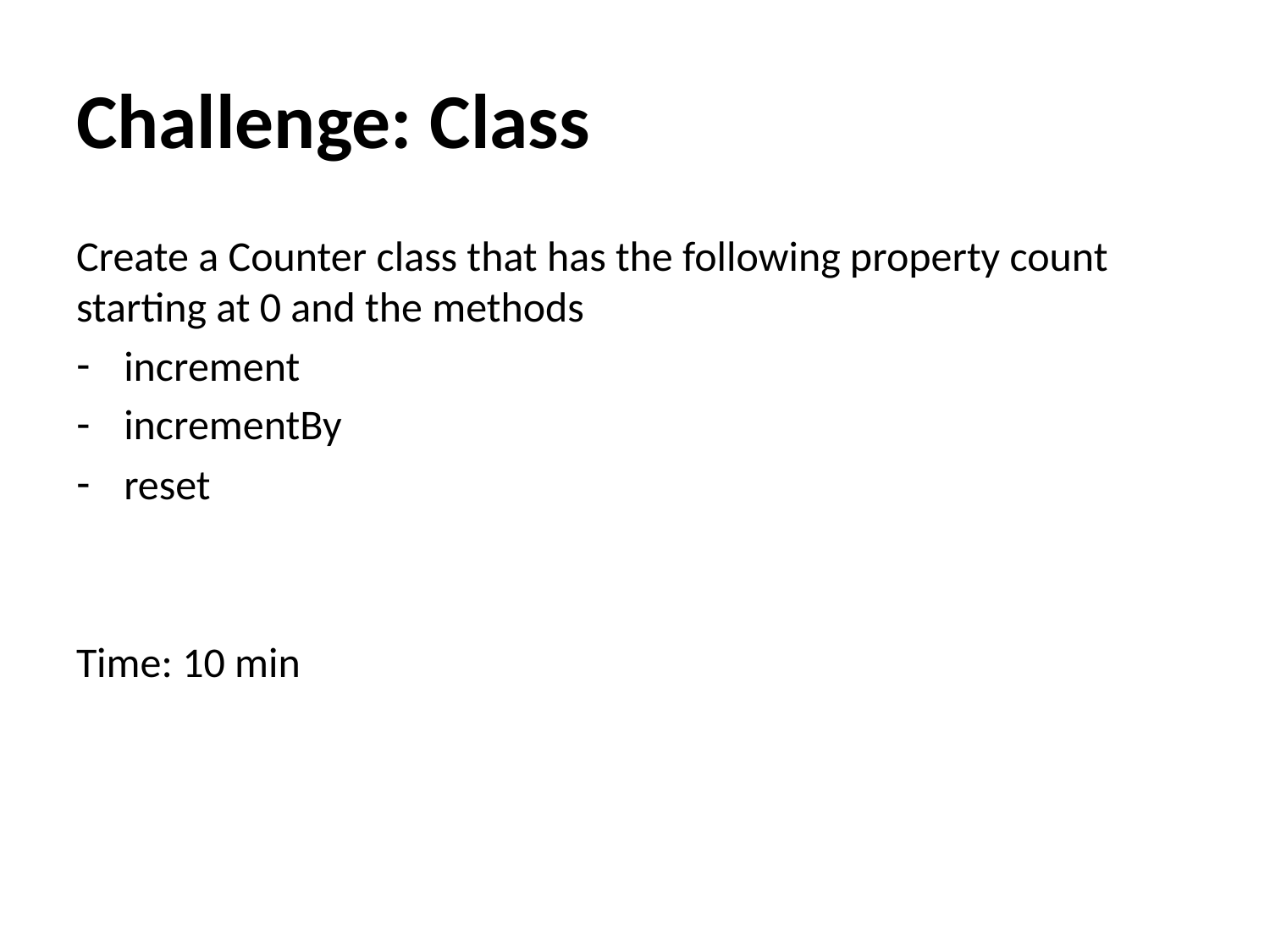

# Challenge: Class

Create a Counter class that has the following property count starting at 0 and the methods
increment
incrementBy
reset

Time: 10 min